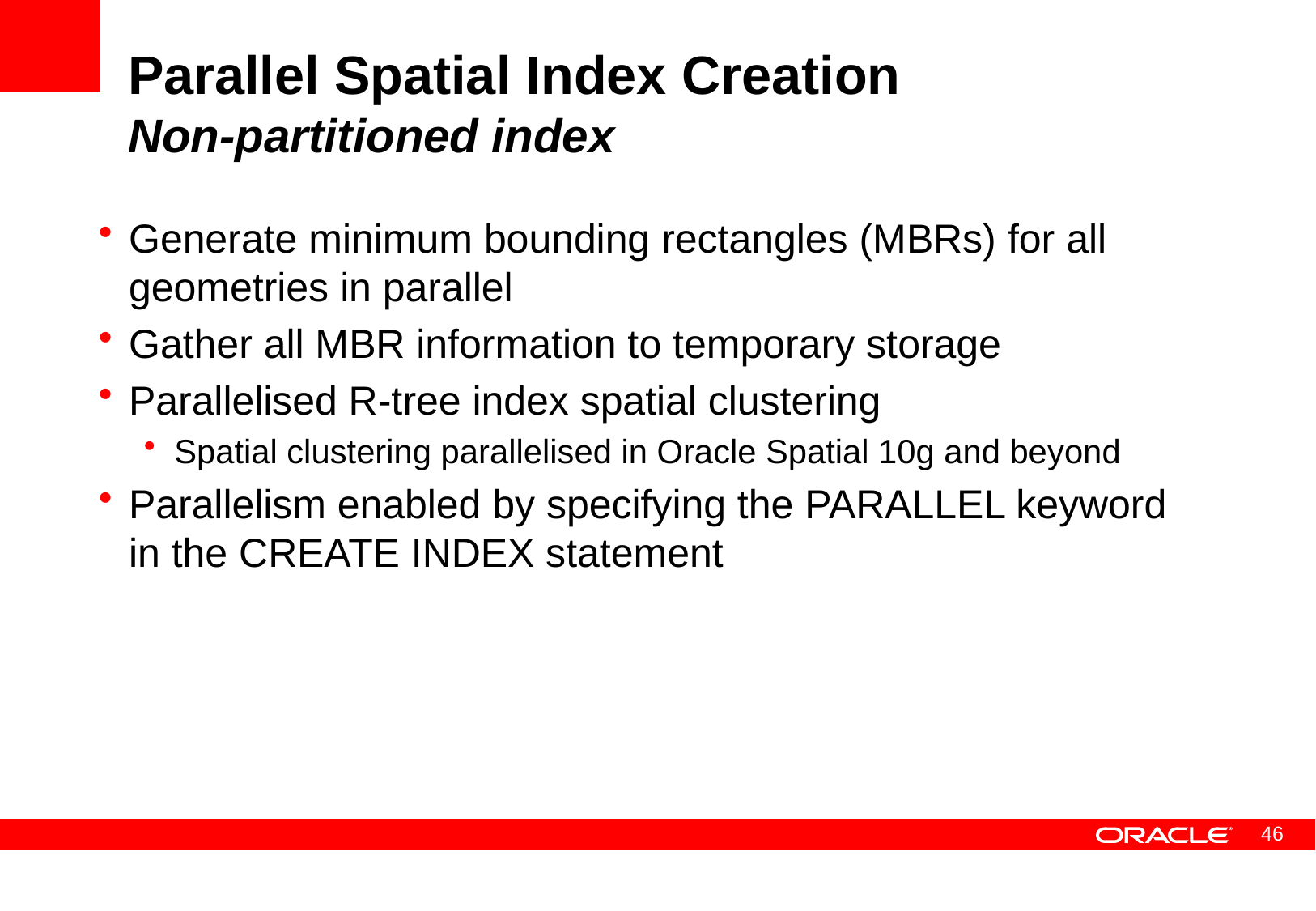

# Parallel Spatial Index Creation Non-partitioned index
Generate minimum bounding rectangles (MBRs) for all geometries in parallel
Gather all MBR information to temporary storage
Parallelised R-tree index spatial clustering
Spatial clustering parallelised in Oracle Spatial 10g and beyond
Parallelism enabled by specifying the PARALLEL keyword in the CREATE INDEX statement